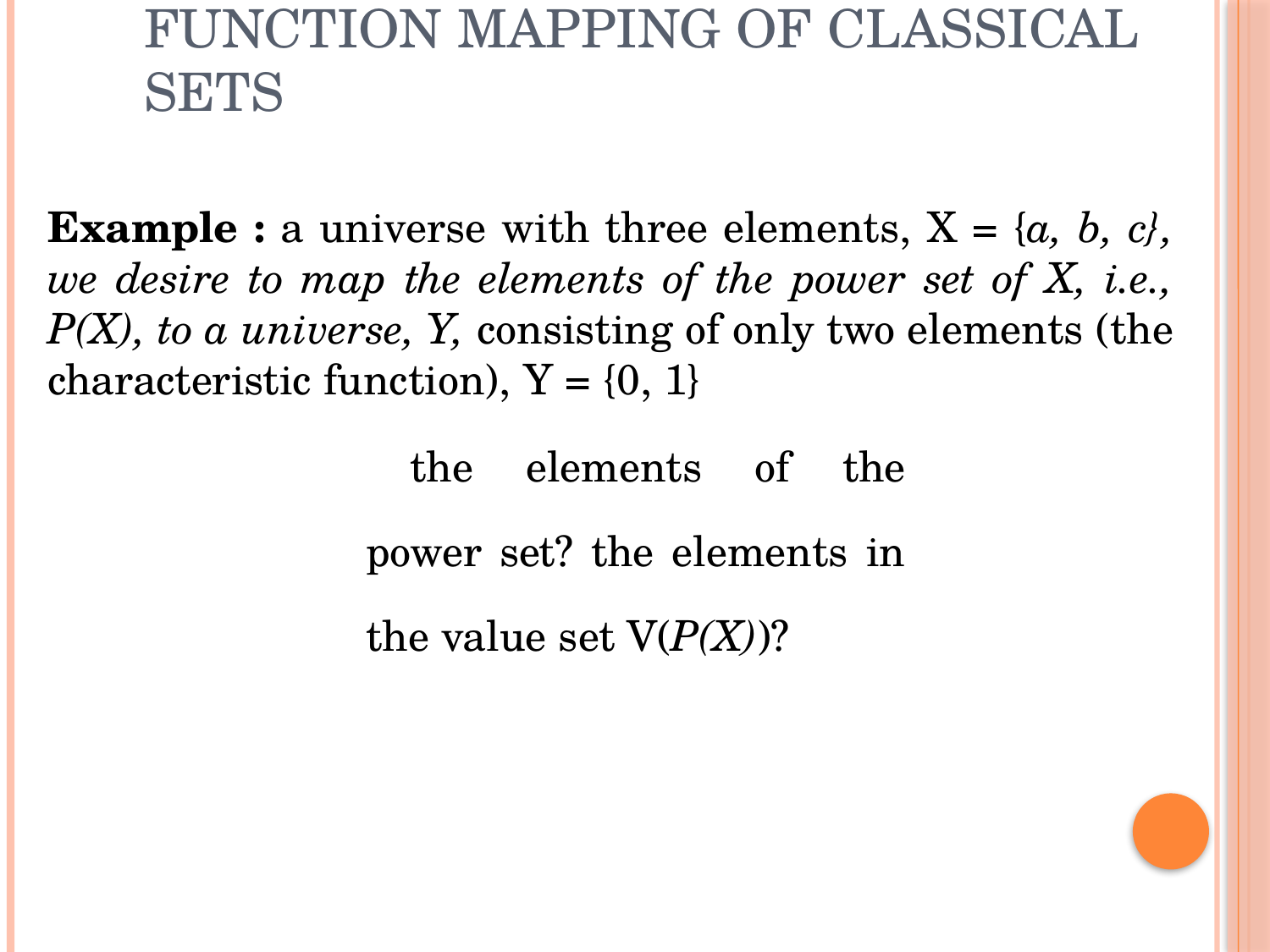

# Function Mapping of Classical Sets
Example : a universe with three elements, X = {a, b, c}, we desire to map the elements of the power set of X, i.e., P(X), to a universe, Y, consisting of only two elements (the characteristic function), Y = {0, 1}
the elements of the power set? the elements in the value set V(P(X))?